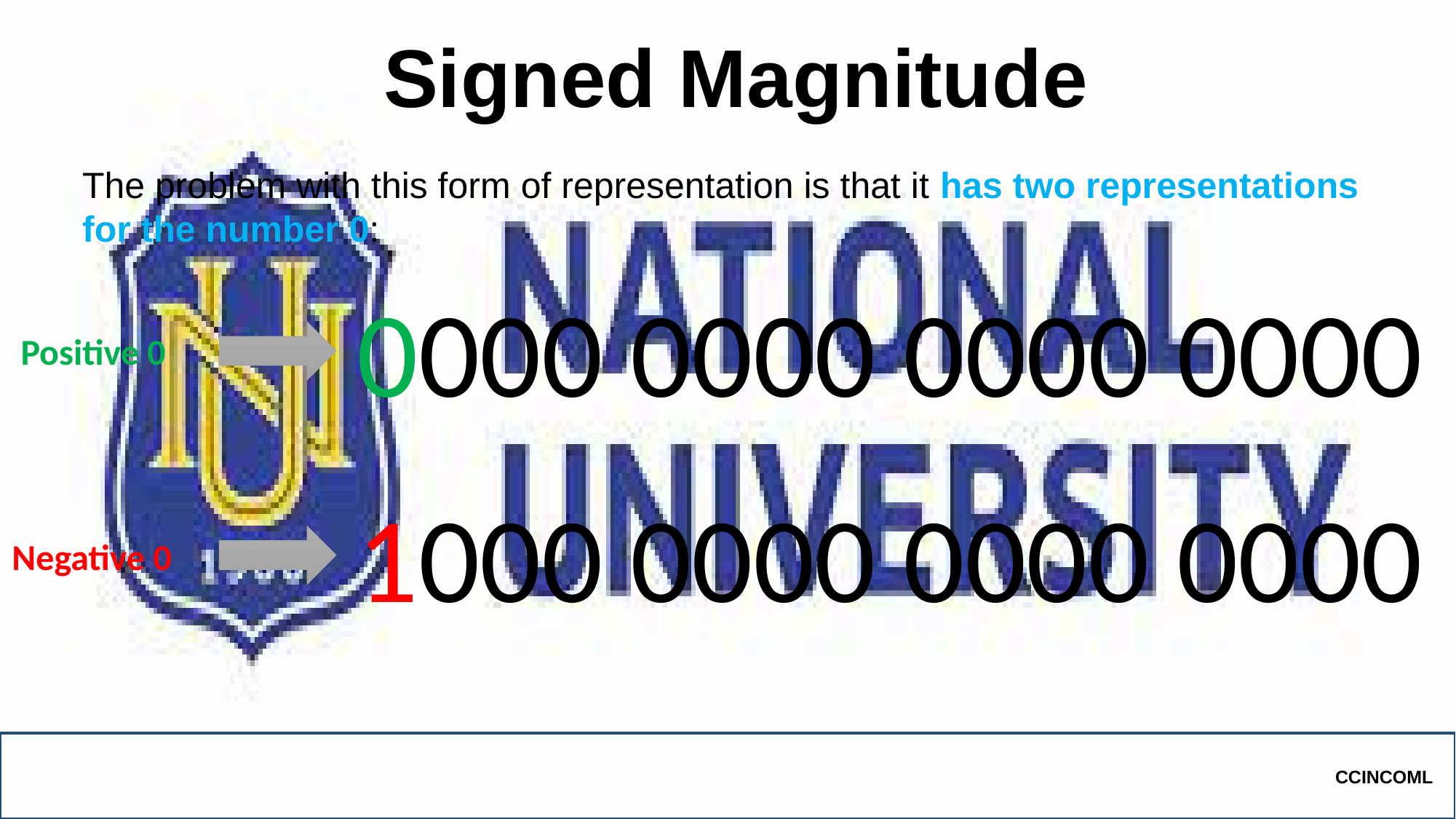

# Signed Magnitude
The problem with this form of representation is that it has two representations for the number 0:
0000 0000 0000 0000

Positive 0
1000 0000 0000 0000

Negative 0
CCINCOML